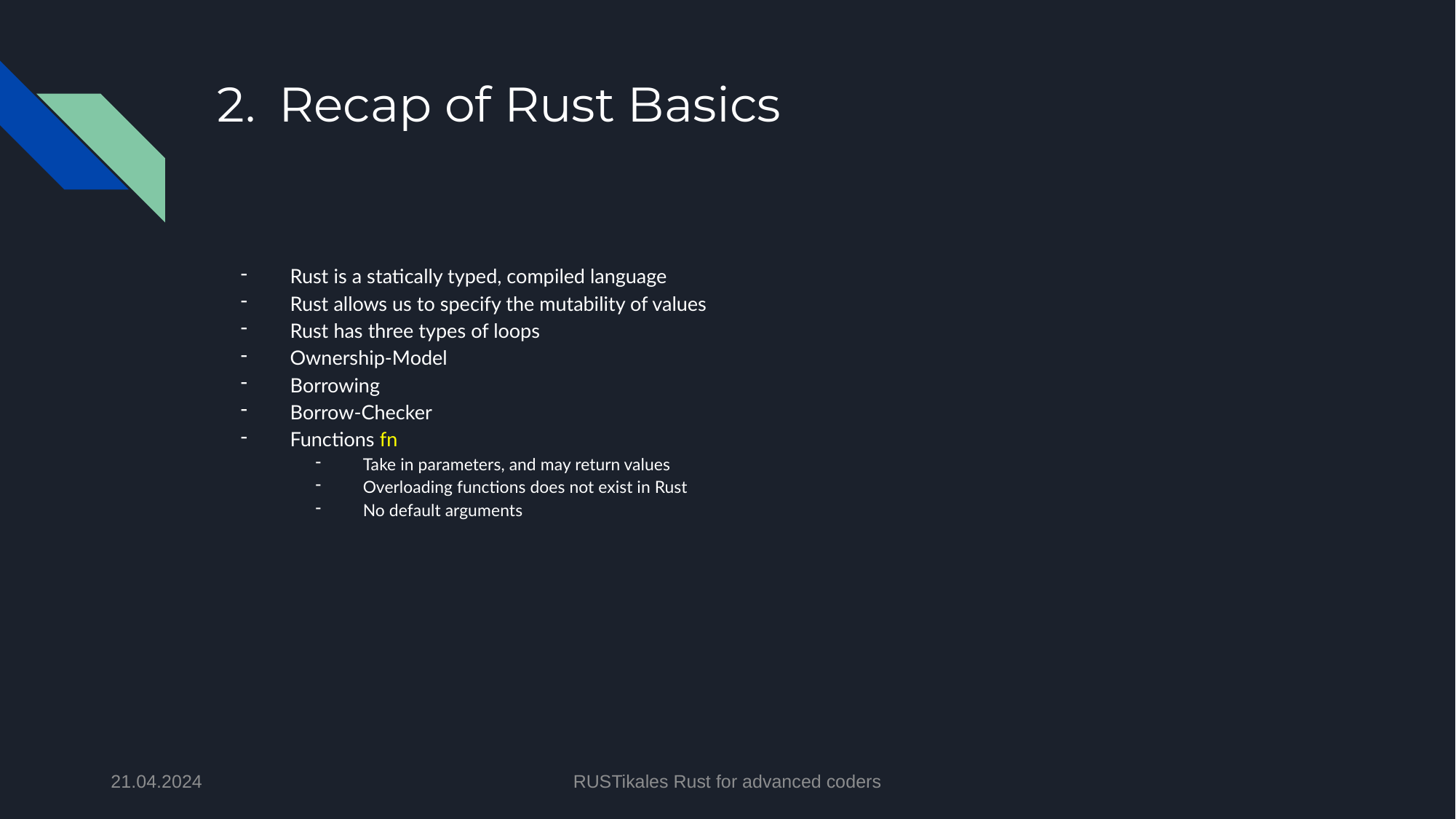

# Recap of Rust Basics
Rust is a statically typed, compiled language
Rust allows us to specify the mutability of values
Rust has three types of loops
Ownership-Model
Borrowing
Borrow-Checker
Functions fn
Take in parameters, and may return values
Overloading functions does not exist in Rust
No default arguments
21.04.2024
RUSTikales Rust for advanced coders